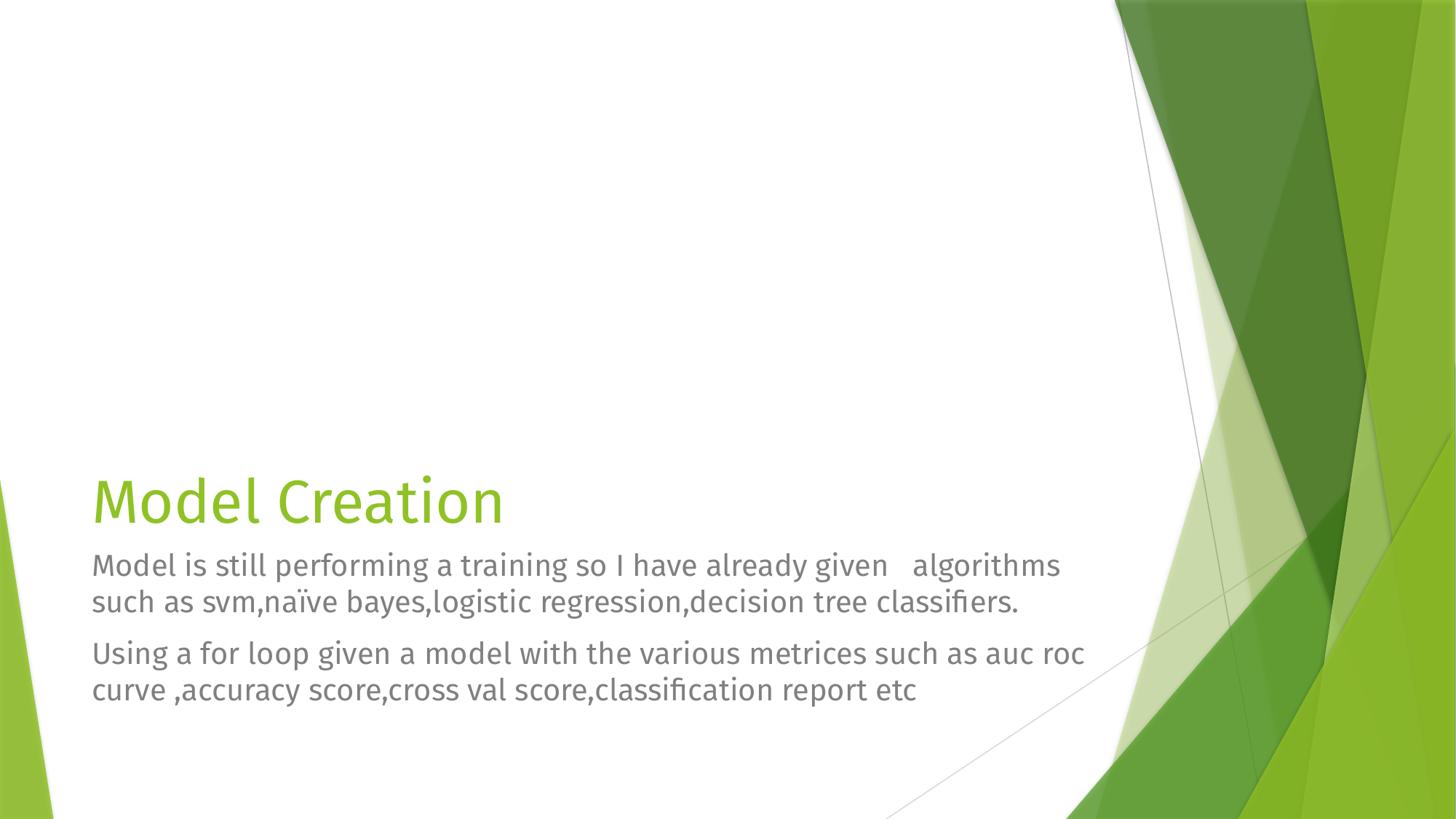

# Model Creation
Model is still performing a training so I have already given   algorithms such as svm,naïve bayes,logistic regression,decision tree classifiers.
Using a for loop given a model with the various metrices such as auc roc curve ,accuracy score,cross val score,classification report etc